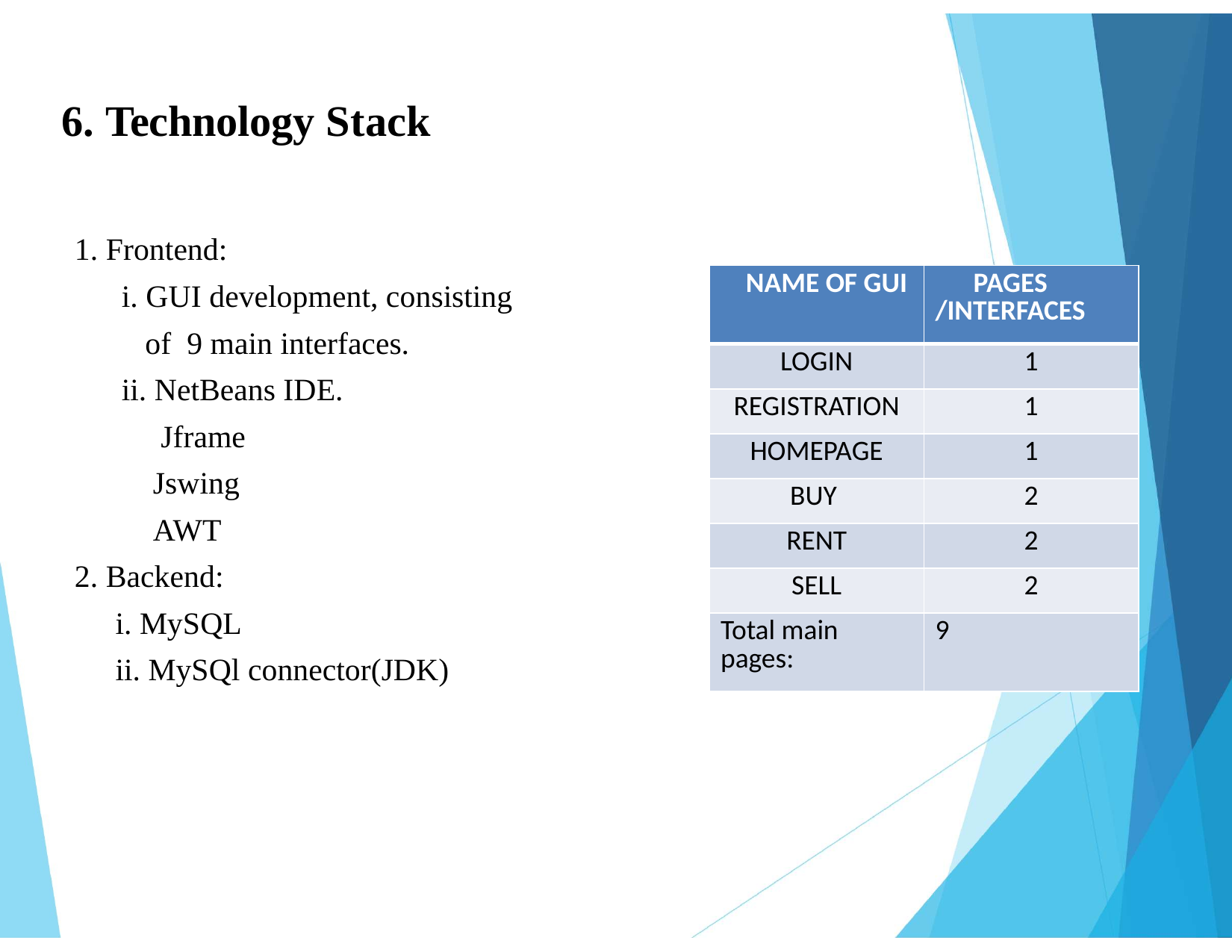

# 6. Technology Stack
1. Frontend:
      i. GUI development, consisting
         of  9 main interfaces.
      ii. NetBeans IDE.
           Jframe
          Jswing
          AWT
2. Backend:
     i. MySQL
     ii. MySQl connector(JDK)

| NAME OF GUI | PAGES /INTERFACES |
| --- | --- |
| LOGIN | 1 |
| REGISTRATION | 1 |
| HOMEPAGE | 1 |
| BUY | 2 |
| RENT | 2 |
| SELL | 2 |
| Total main pages: | 9 |